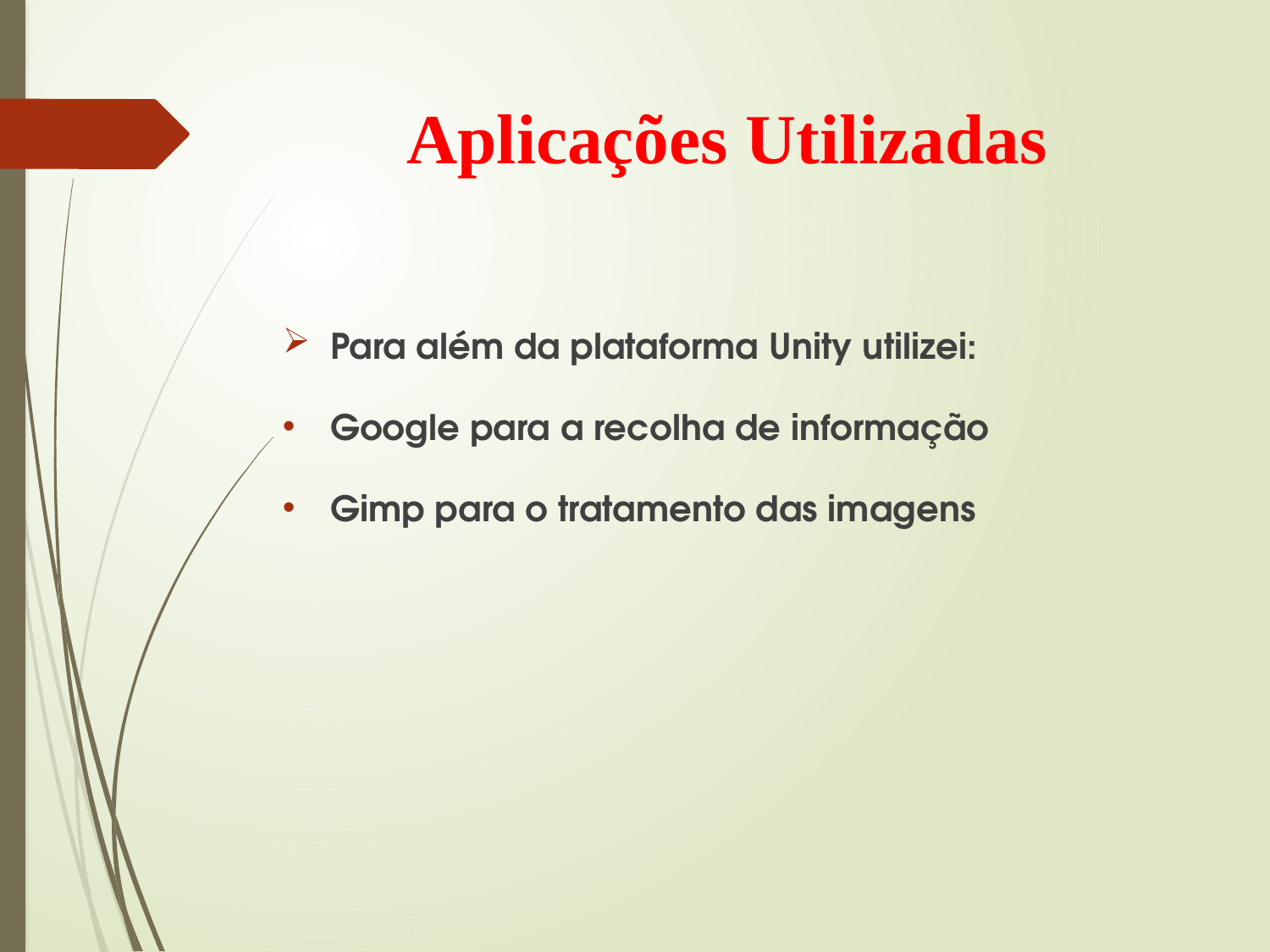

# Aplicações Utilizadas
Para além da plataforma Unity utilizei:
Google para a recolha de informação
Gimp para o tratamento das imagens